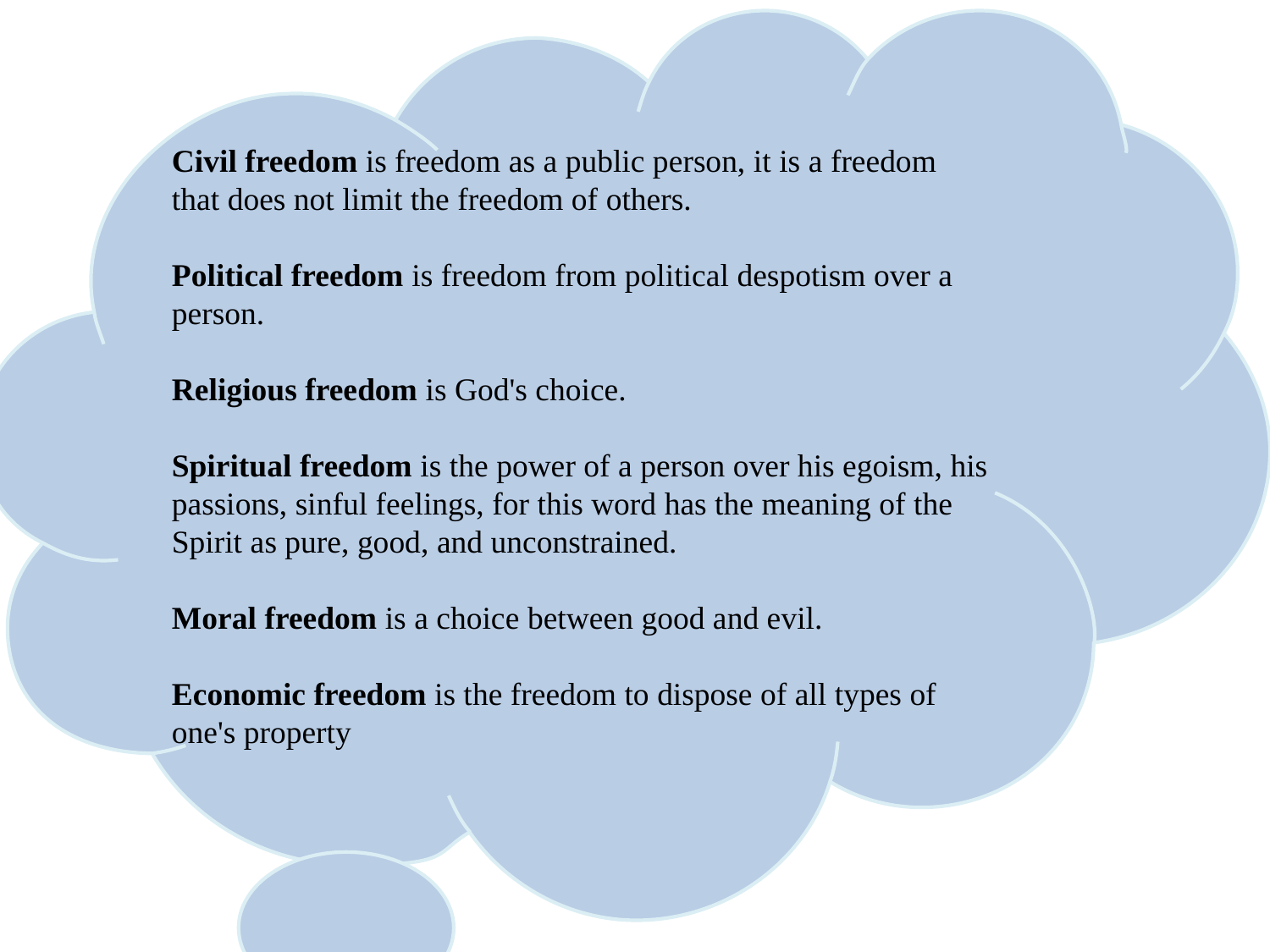

Civil freedom is freedom as a public person, it is a freedom that does not limit the freedom of others.

Political freedom is freedom from political despotism over a person.

Religious freedom is God's choice.

Spiritual freedom is the power of a person over his egoism, his passions, sinful feelings, for this word has the meaning of the Spirit as pure, good, and unconstrained.

Moral freedom is a choice between good and evil.

Economic freedom is the freedom to dispose of all types of one's property